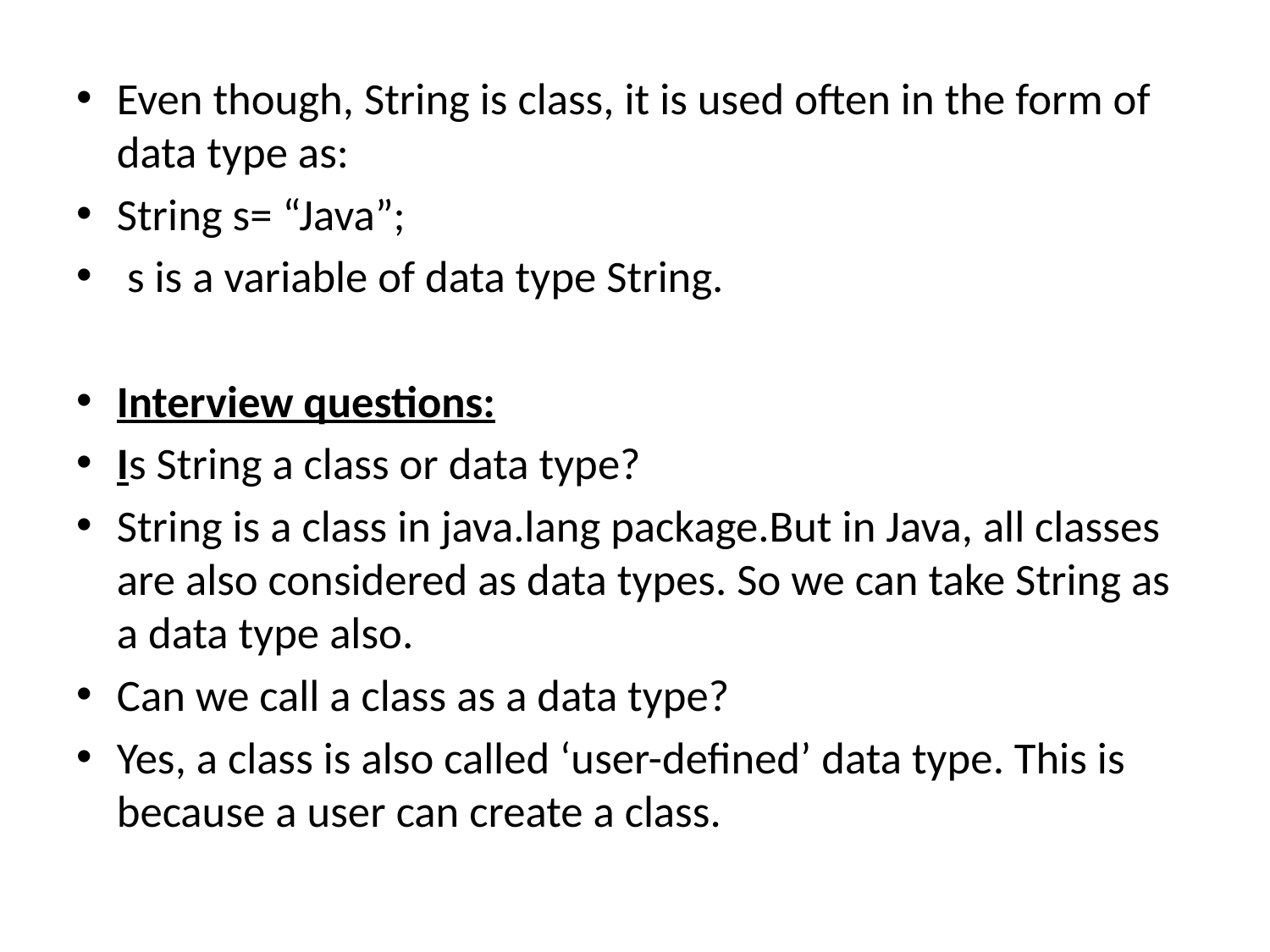

#
Even though, String is class, it is used often in the form of data type as:
String s= “Java”;
 s is a variable of data type String.

Interview questions:
Is String a class or data type?
String is a class in java.lang package.But in Java, all classes are also considered as data types. So we can take String as a data type also.
Can we call a class as a data type?
Yes, a class is also called ‘user-defined’ data type. This is because a user can create a class.